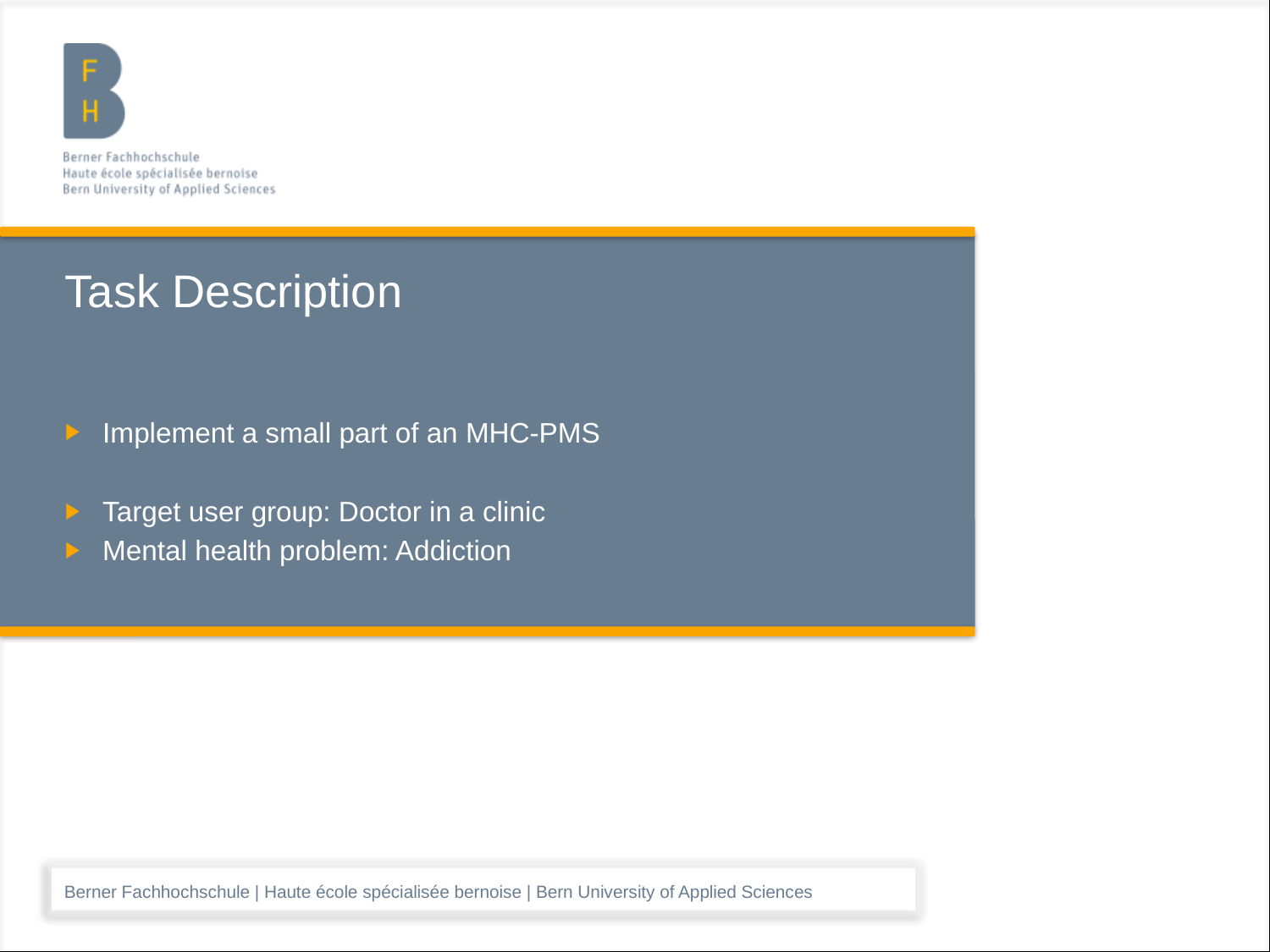

# Task Description

Implement a small part of an MHC-PMS

Target user group: Doctor in a clinic
Mental health problem: Addiction

Berner Fachhochschule | Haute école spécialisée bernoise | Bern University of Applied Sciences